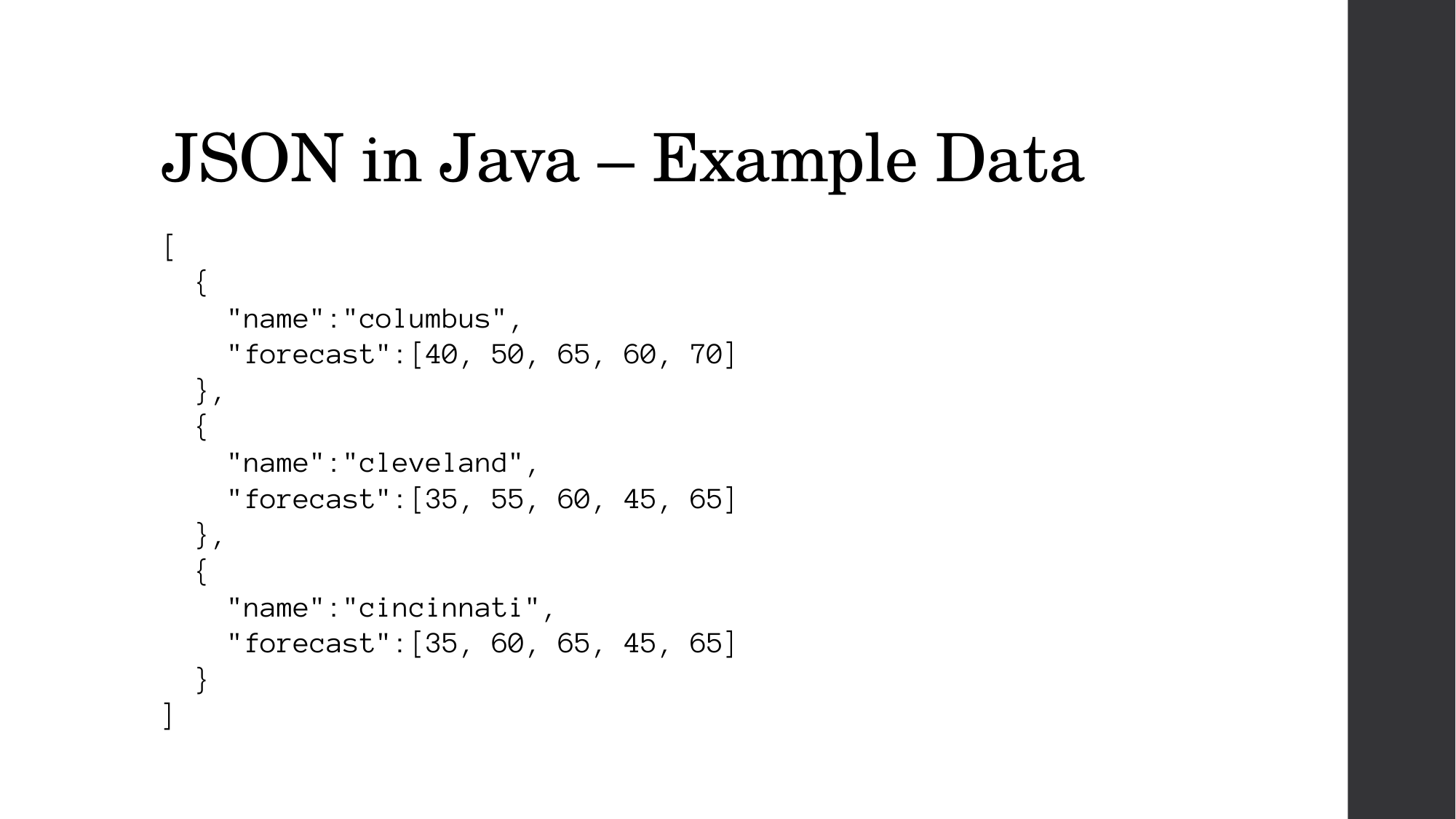

# JSON in Java – Example Data
[
  {
    "name":"columbus",
    "forecast":[40, 50, 65, 60, 70]
  },
  {
    "name":"cleveland",
    "forecast":[35, 55, 60, 45, 65]
  },
  {
    "name":"cincinnati",
    "forecast":[35, 60, 65, 45, 65]
  }
]